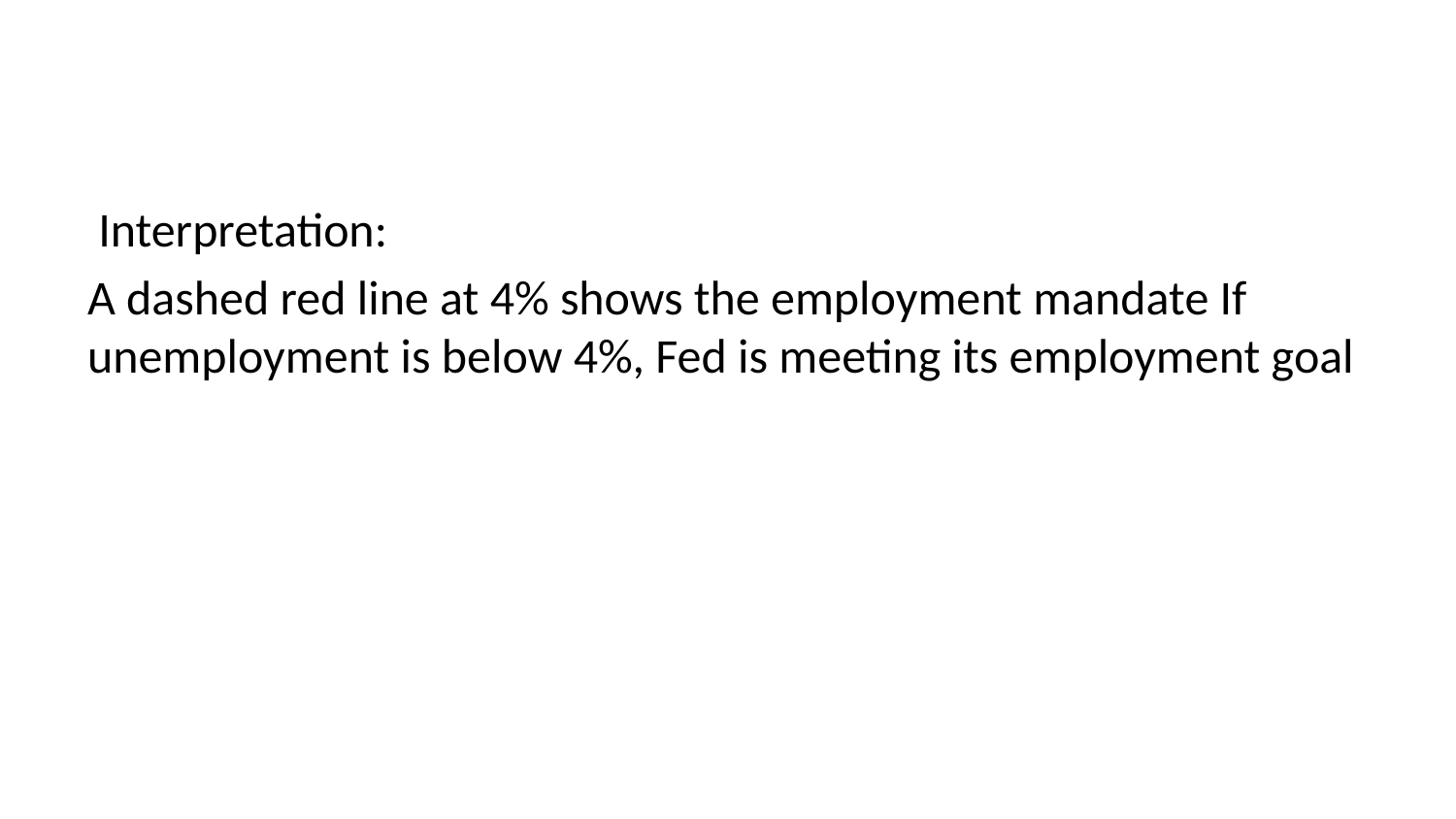

Interpretation:
A dashed red line at 4% shows the employment mandate If unemployment is below 4%, Fed is meeting its employment goal